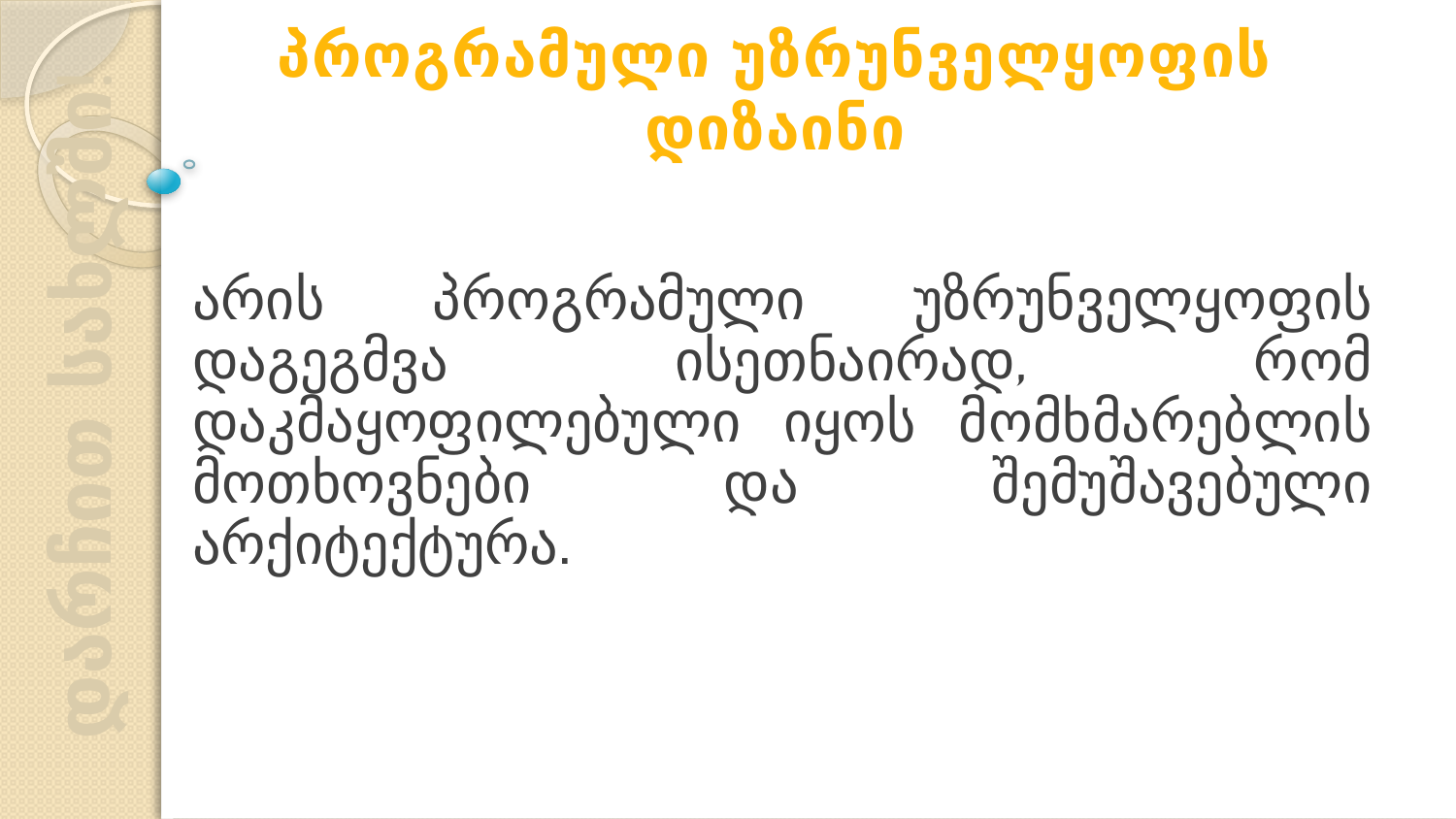

პროგრამული უზრუნველყოფის დიზაინი
არის პროგრამული უზრუნველყოფის დაგეგმვა ისეთნაირად, რომ დაკმაყოფილებული იყოს მომხმარებლის მოთხოვნები და შემუშავებული არქიტექტურა.
დარჩით სახლში!